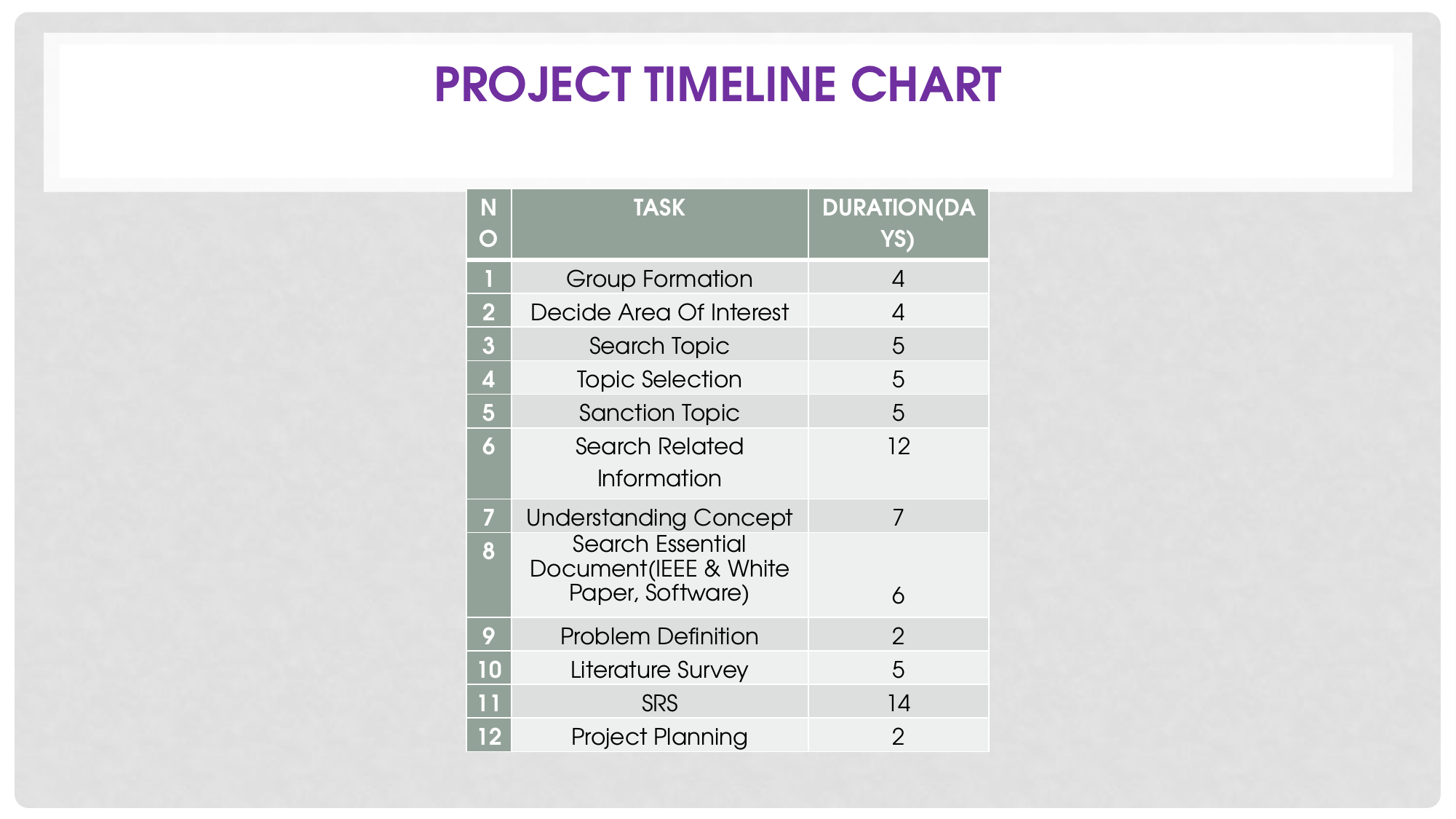

# PROJECT TIMELINE CHART
| NO | TASK | DURATION(Days) |
| --- | --- | --- |
| 1 | Group Formation | 4 |
| 2 | Decide Area Of Interest | 4 |
| 3 | Search Topic | 5 |
| 4 | Topic Selection | 5 |
| 5 | Sanction Topic | 5 |
| 6 | Search Related Information | 12 |
| 7 | Understanding Concept | 7 |
| 8 | Search Essential Document(IEEE & White Paper, Software) | 6 |
| 9 | Problem Definition | 2 |
| 10 | Literature Survey | 5 |
| 11 | SRS | 14 |
| 12 | Project Planning | 2 |